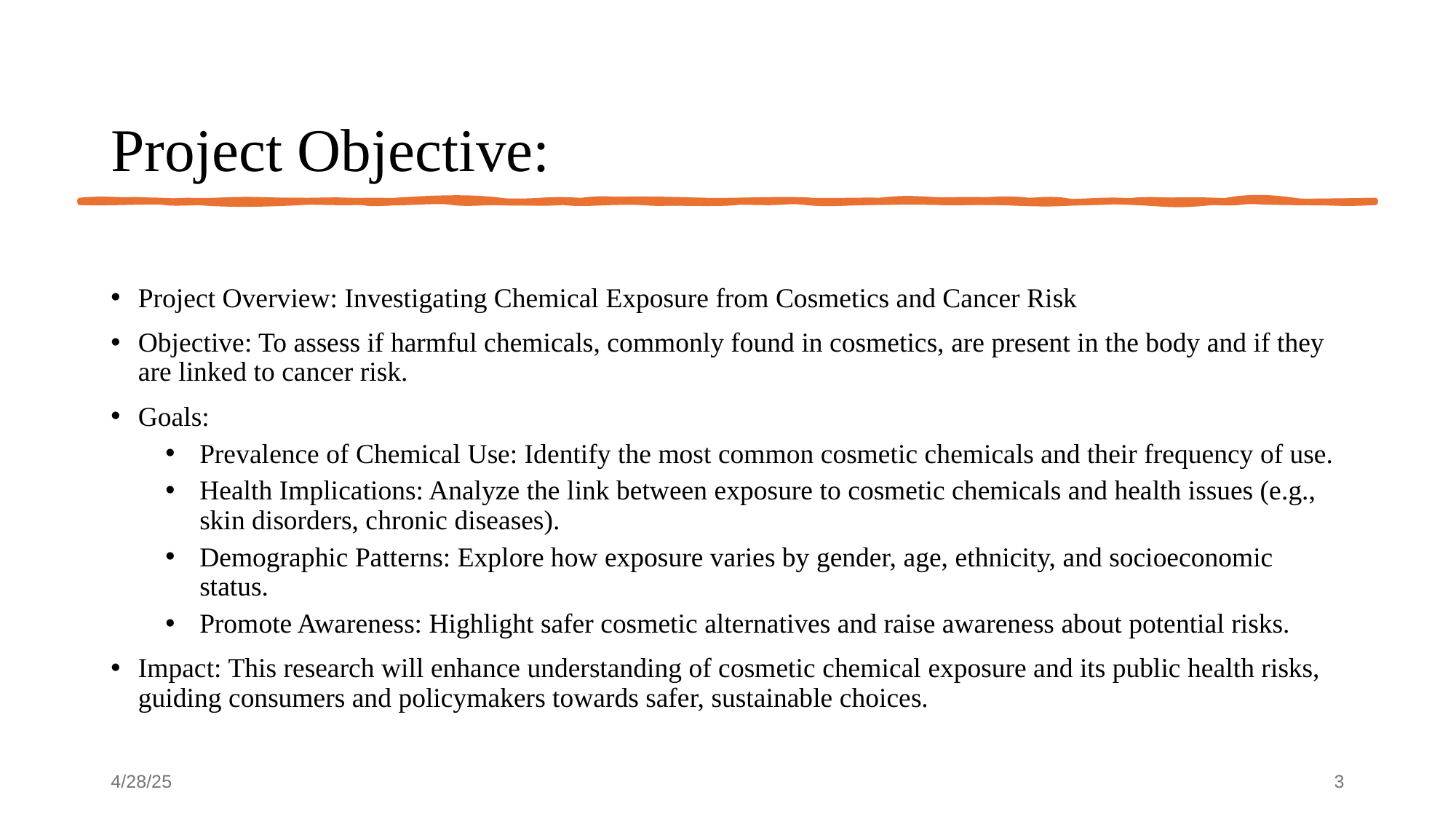

# Project Objective:

Project Overview: Investigating Chemical Exposure from Cosmetics and Cancer Risk
Objective: To assess if harmful chemicals, commonly found in cosmetics, are present in the body and if they are linked to cancer risk.
Goals:
Prevalence of Chemical Use: Identify the most common cosmetic chemicals and their frequency of use.
Health Implications: Analyze the link between exposure to cosmetic chemicals and health issues (e.g., skin disorders, chronic diseases).
Demographic Patterns: Explore how exposure varies by gender, age, ethnicity, and socioeconomic status.
Promote Awareness: Highlight safer cosmetic alternatives and raise awareness about potential risks.
Impact: This research will enhance understanding of cosmetic chemical exposure and its public health risks, guiding consumers and policymakers towards safer, sustainable choices.

4/28/25
3